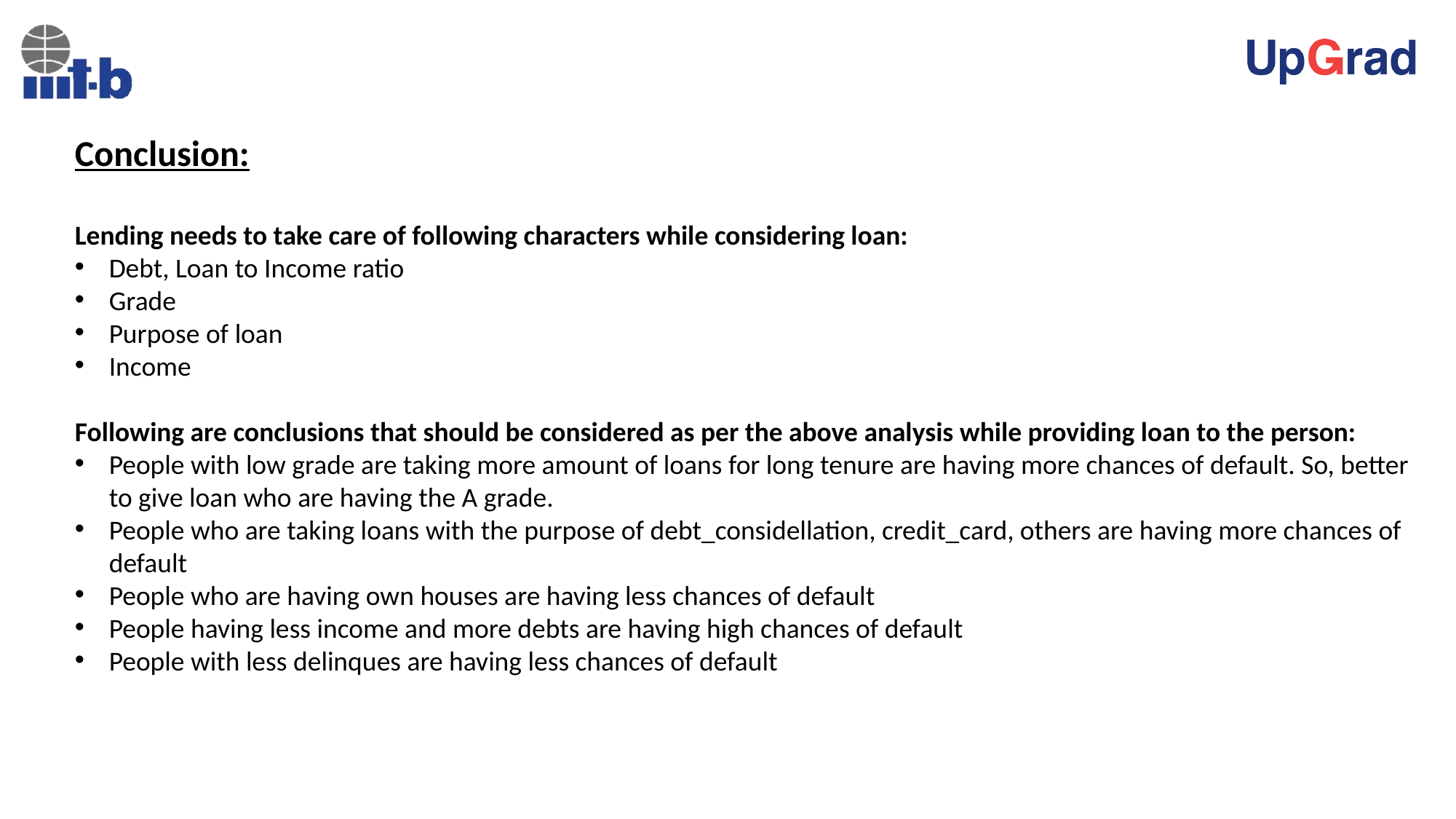

Conclusion:

Lending needs to take care of following characters while considering loan:
Debt, Loan to Income ratio
Grade
Purpose of loan
Income

Following are conclusions that should be considered as per the above analysis while providing loan to the person:
People with low grade are taking more amount of loans for long tenure are having more chances of default. So, better to give loan who are having the A grade.
People who are taking loans with the purpose of debt_considellation, credit_card, others are having more chances of default
People who are having own houses are having less chances of default
People having less income and more debts are having high chances of default
People with less delinques are having less chances of default